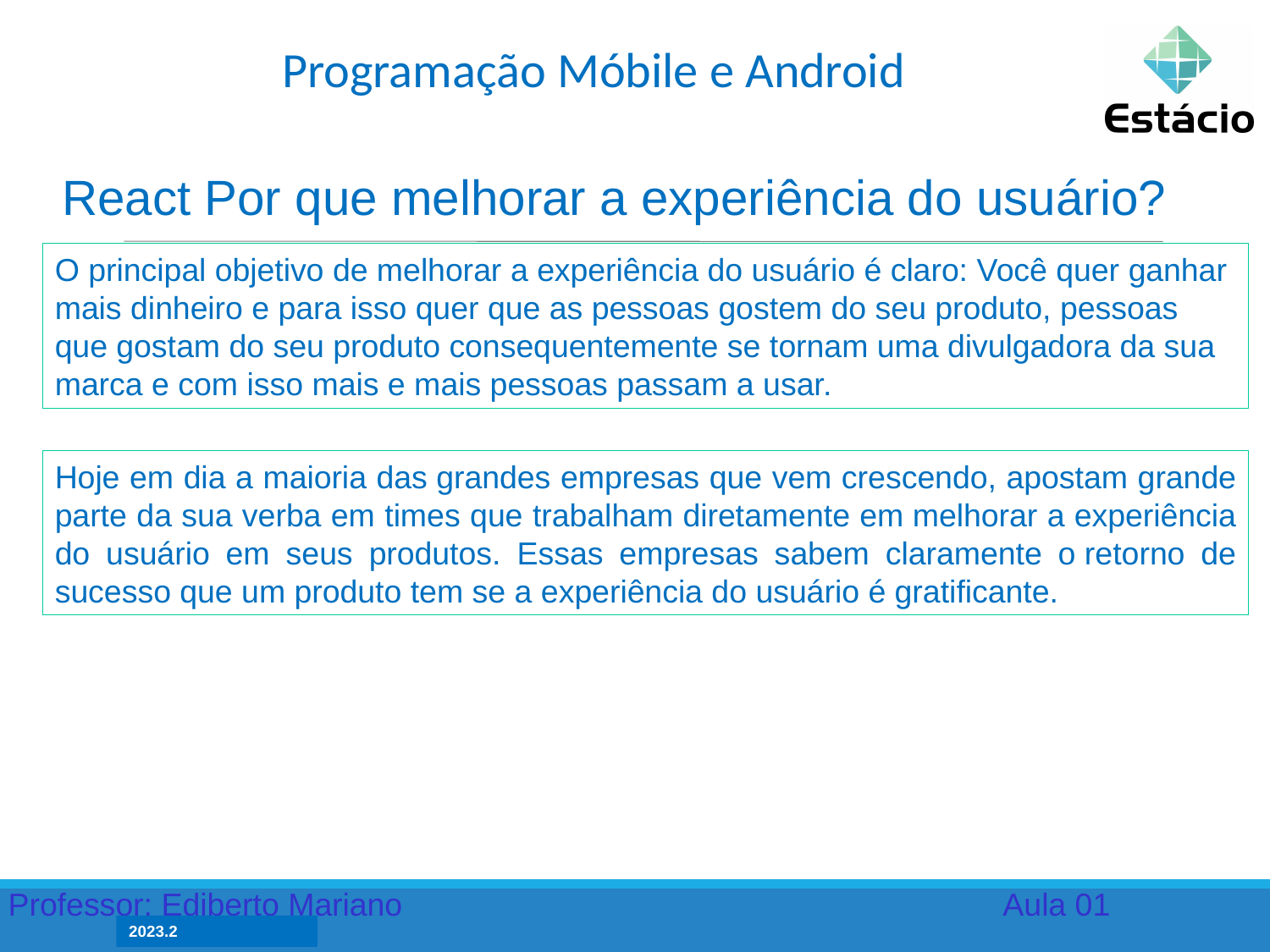

Programação Móbile e Android
React Por que melhorar a experiência do usuário?

O principal objetivo de melhorar a experiência do usuário é claro: Você quer ganhar mais dinheiro e para isso quer que as pessoas gostem do seu produto, pessoas que gostam do seu produto consequentemente se tornam uma divulgadora da sua marca e com isso mais e mais pessoas passam a usar.
Hoje em dia a maioria das grandes empresas que vem crescendo, apostam grande parte da sua verba em times que trabalham diretamente em melhorar a experiência do usuário em seus produtos. Essas empresas sabem claramente o retorno de sucesso que um produto tem se a experiência do usuário é gratificante.